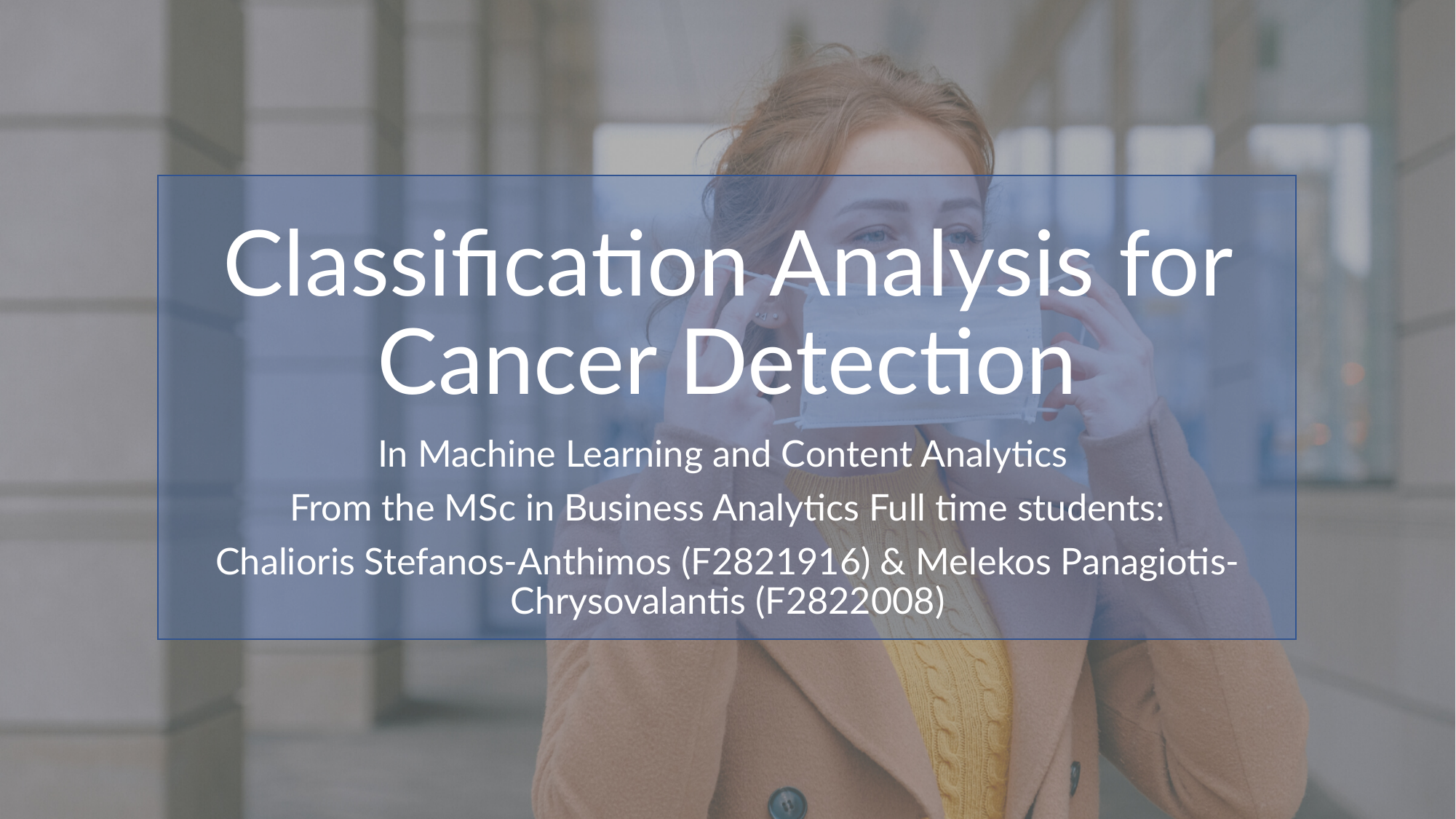

# Classification Analysis for Cancer Detection

In Machine Learning and Content Analytics
From the MSc in Business Analytics Full time students:
Chalioris Stefanos-Anthimos (F2821916) & Melekos Panagiotis-Chrysovalantis (F2822008)